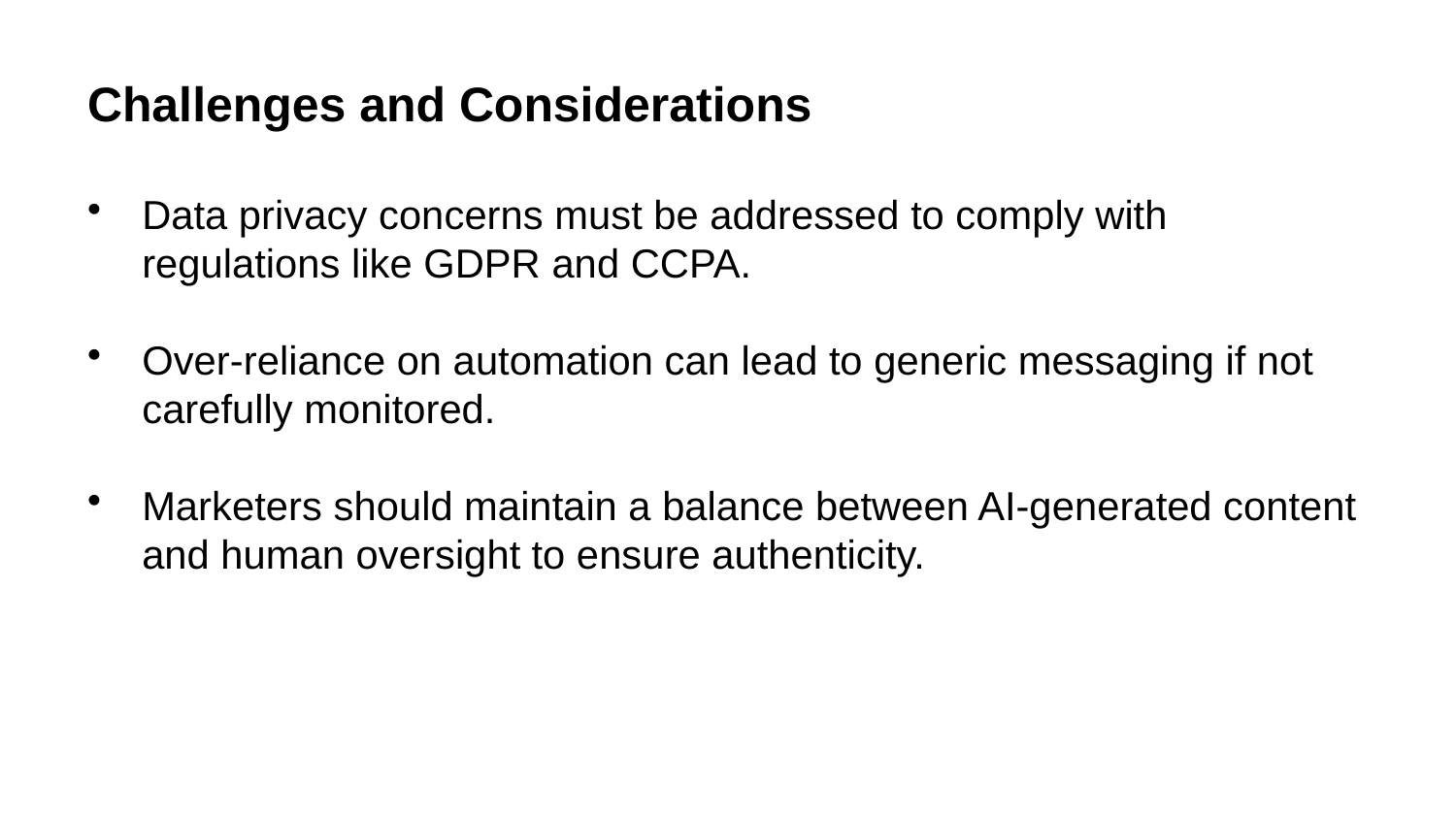

Challenges and Considerations
Data privacy concerns must be addressed to comply with regulations like GDPR and CCPA.

Over-reliance on automation can lead to generic messaging if not carefully monitored.

Marketers should maintain a balance between AI-generated content and human oversight to ensure authenticity.